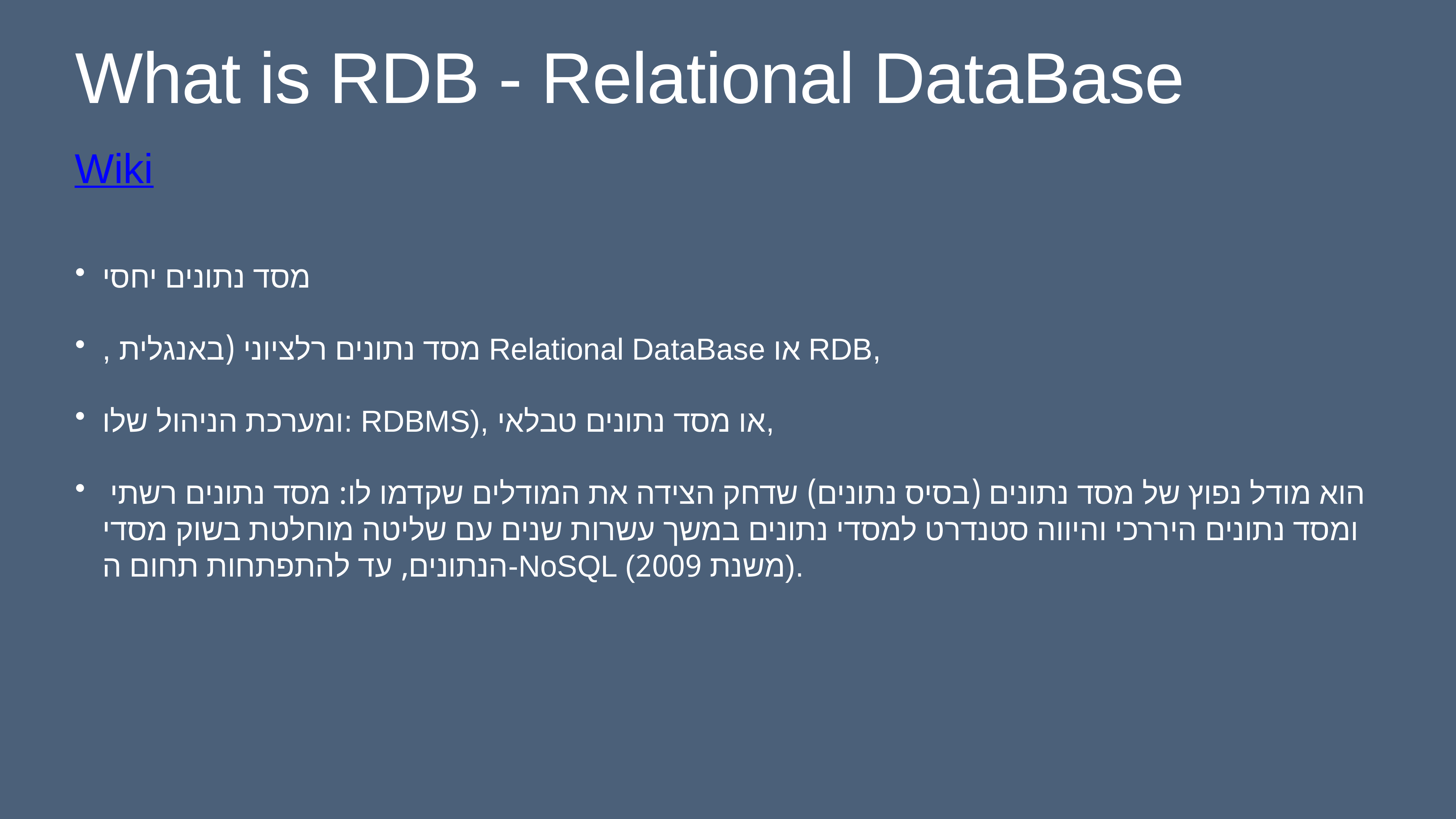

# What is RDB - Relational DataBase
Wiki
מסד נתונים יחסי
, מסד נתונים רלציוני (באנגלית Relational DataBase או RDB,
ומערכת הניהול שלו: RDBMS), או מסד נתונים טבלאי,
 הוא מודל נפוץ של מסד נתונים (בסיס נתונים) שדחק הצידה את המודלים שקדמו לו: מסד נתונים רשתי ומסד נתונים היררכי והיווה סטנדרט למסדי נתונים במשך עשרות שנים עם שליטה מוחלטת בשוק מסדי הנתונים, עד להתפתחות תחום ה-NoSQL (משנת 2009).